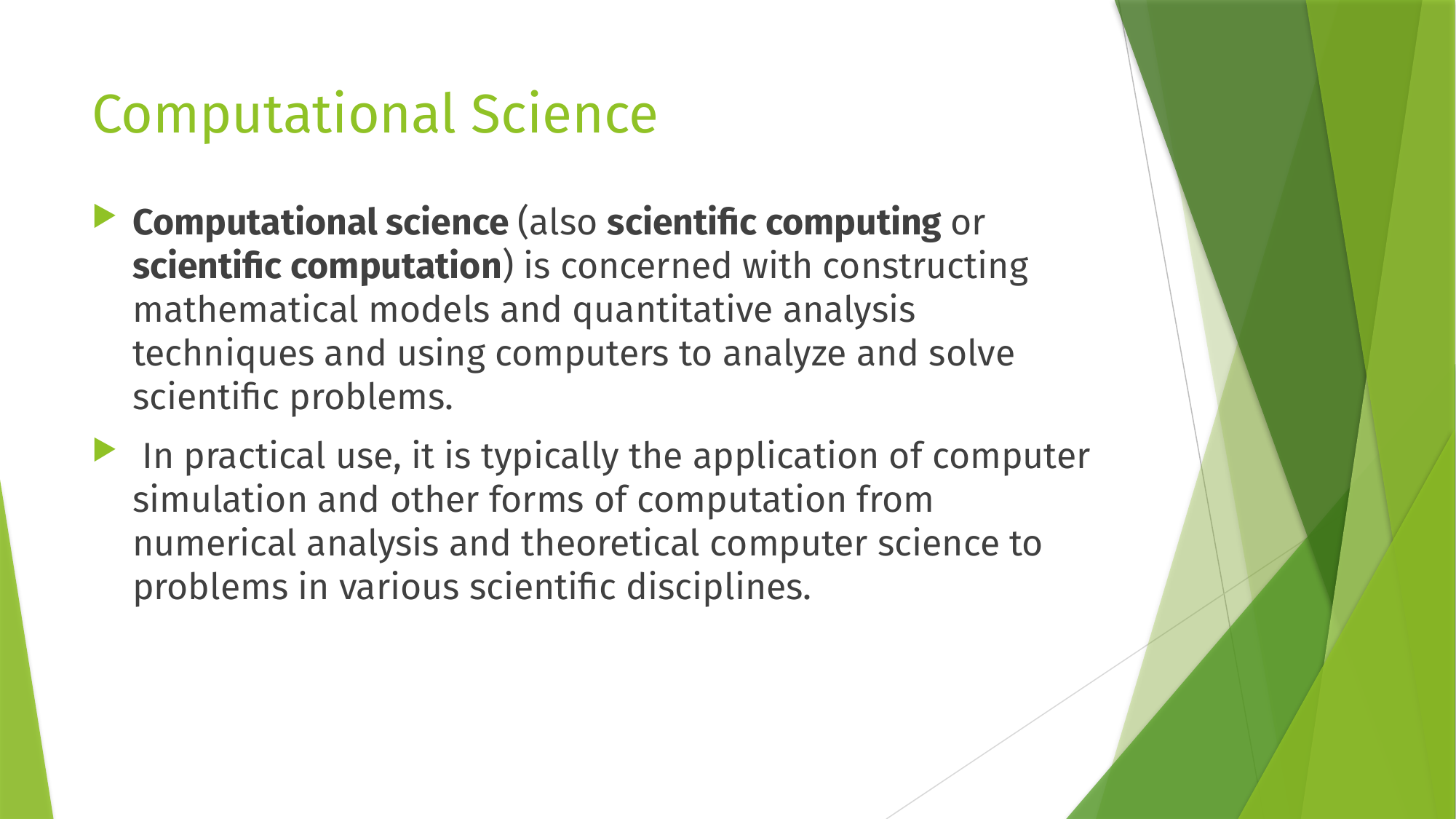

# Computational Science
Computational science (also scientific computing or scientific computation) is concerned with constructing mathematical models and quantitative analysis techniques and using computers to analyze and solve scientific problems.
 In practical use, it is typically the application of computer simulation and other forms of computation from numerical analysis and theoretical computer science to problems in various scientific disciplines.